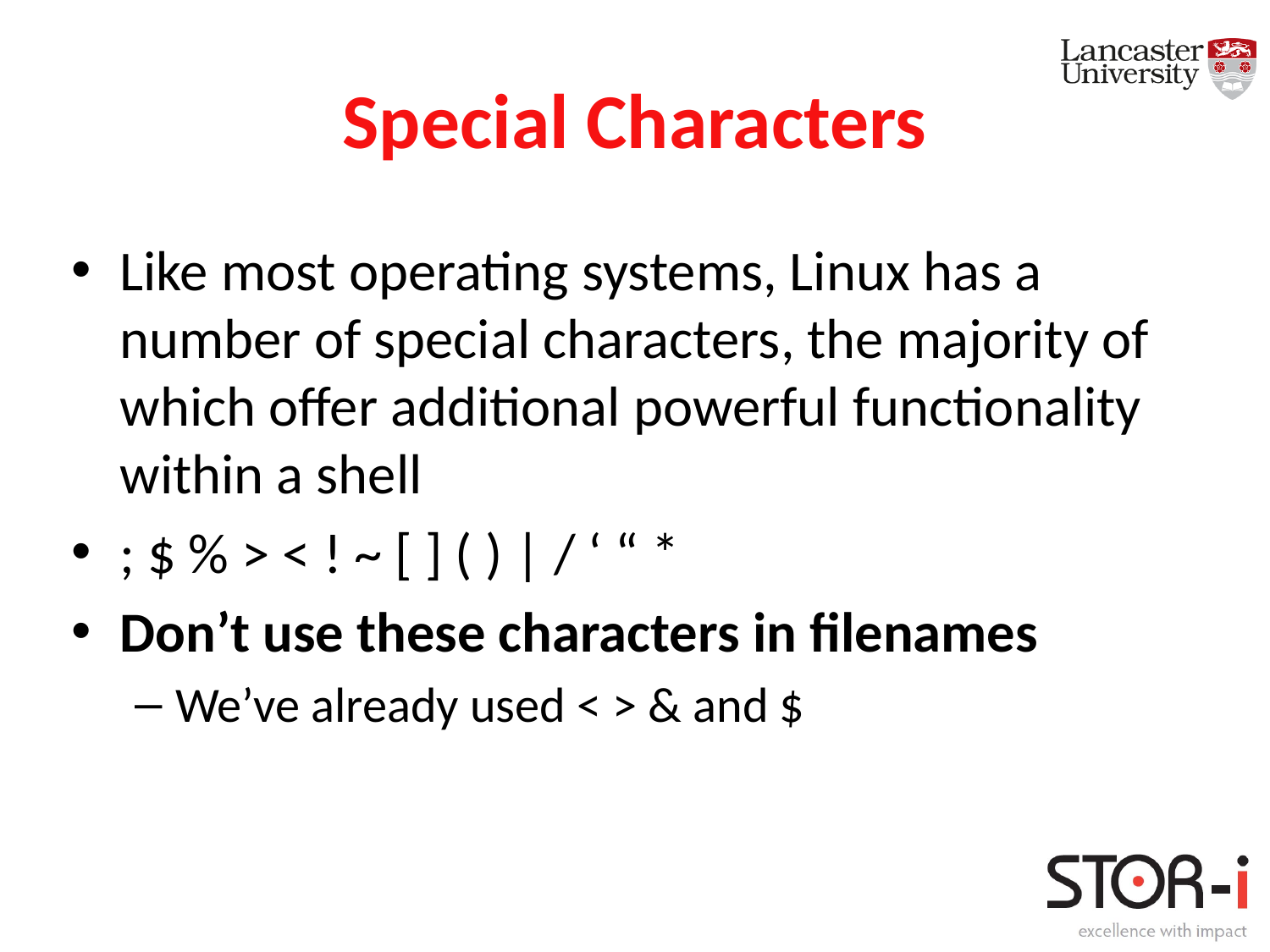

# Special Characters
Like most operating systems, Linux has a number of special characters, the majority of which offer additional powerful functionality within a shell
; $ % > < ! ~ [ ] ( ) | / ‘ “ *
Don’t use these characters in filenames
We’ve already used < > & and $